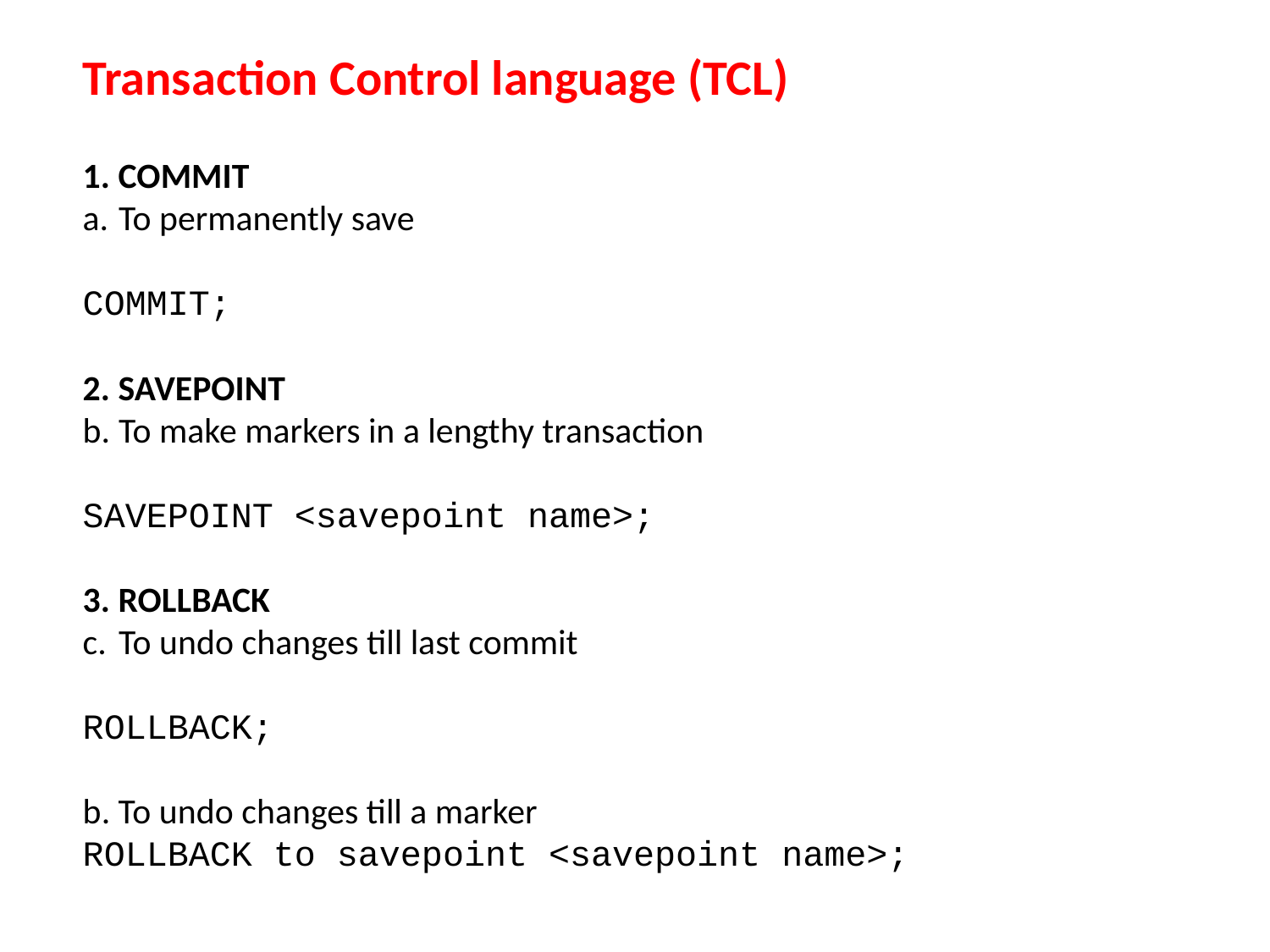

Transaction Control language (TCL)
1. COMMIT
To permanently save

COMMIT;

2. SAVEPOINT
To make markers in a lengthy transaction

SAVEPOINT <savepoint name>;

3. ROLLBACK
To undo changes till last commit

ROLLBACK;

b. To undo changes till a marker
ROLLBACK to savepoint <savepoint name>;